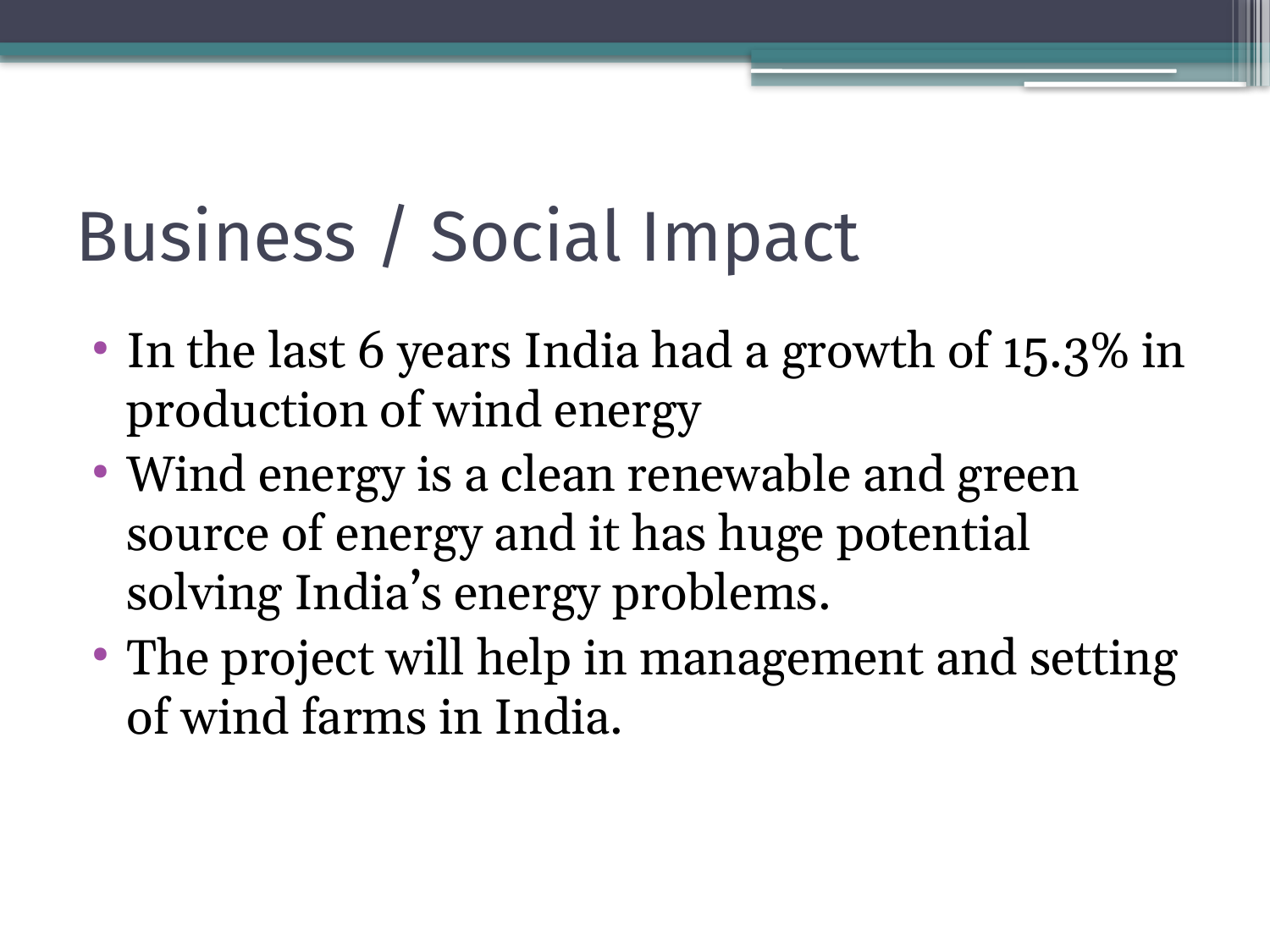

# Business / Social Impact
In the last 6 years India had a growth of 15.3% in production of wind energy
Wind energy is a clean renewable and green source of energy and it has huge potential solving India’s energy problems.
The project will help in management and setting of wind farms in India.